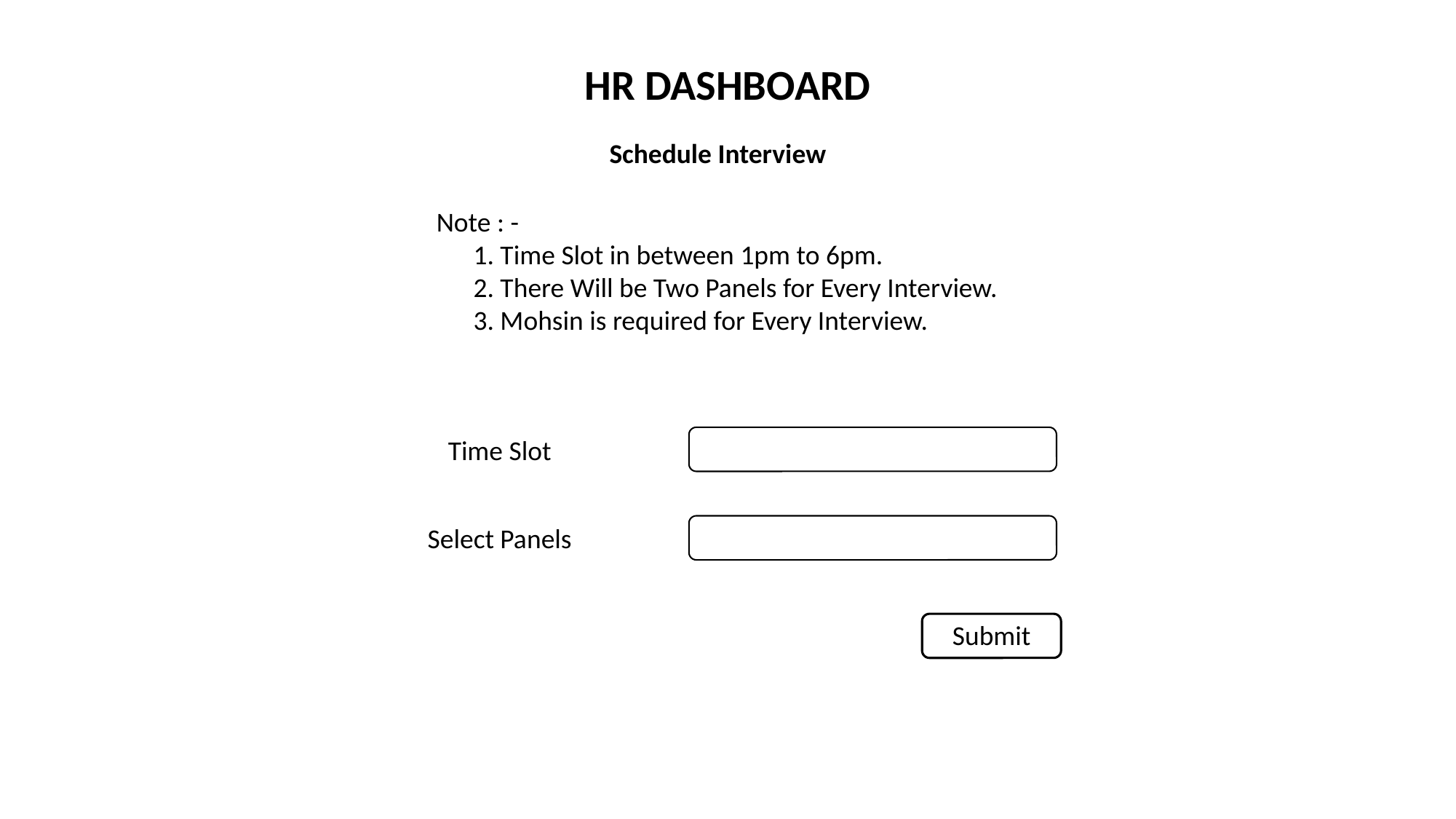

HR DASHBOARD
Schedule Interview
Note : -
      1. Time Slot in between 1pm to 6pm.
      2. There Will be Two Panels for Every Interview.
      3. Mohsin is required for Every Interview.

Time Slot
Select Panels

Submit